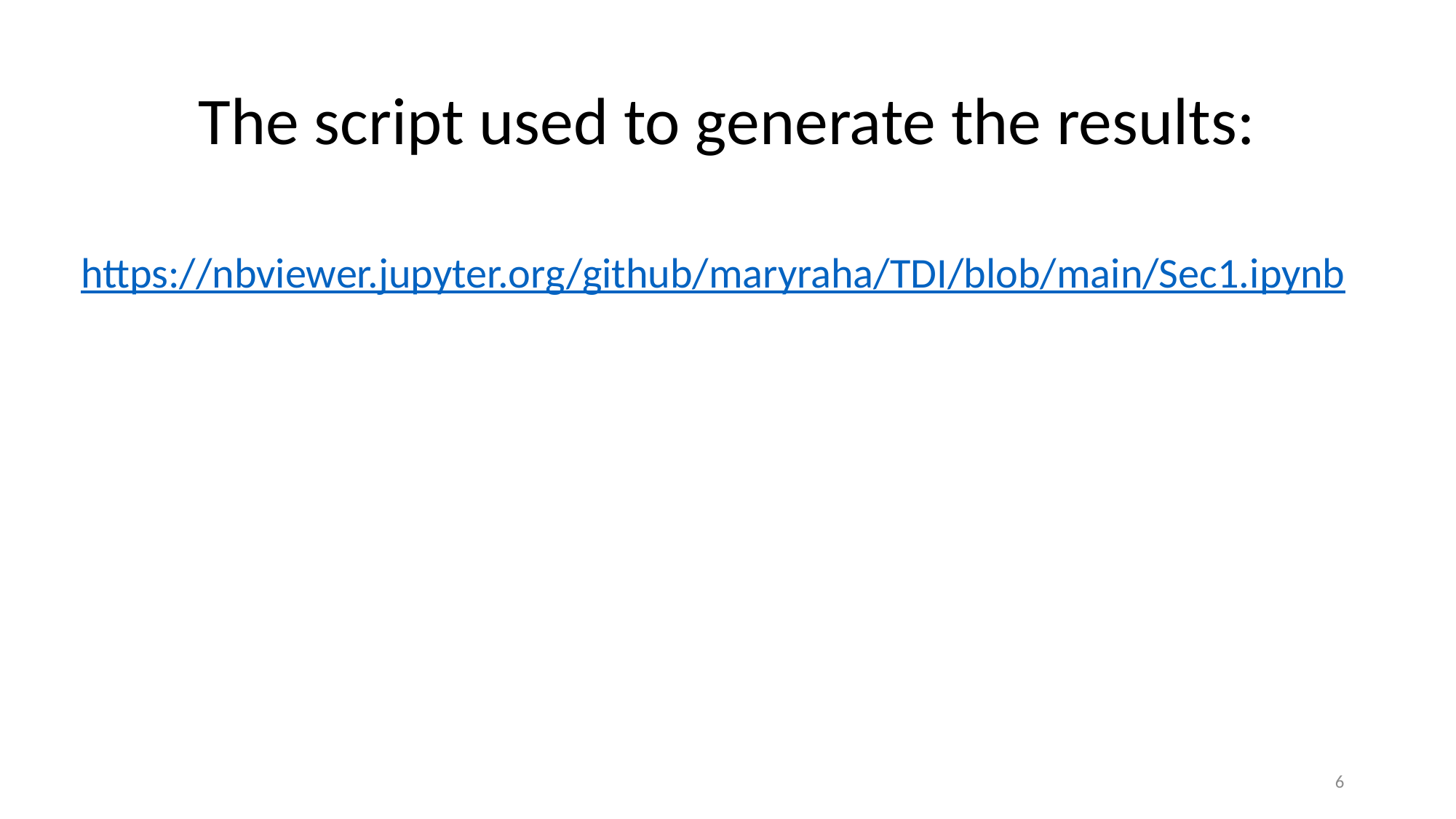

# The script used to generate the results:
https://nbviewer.jupyter.org/github/maryraha/TDI/blob/main/Sec1.ipynb

6